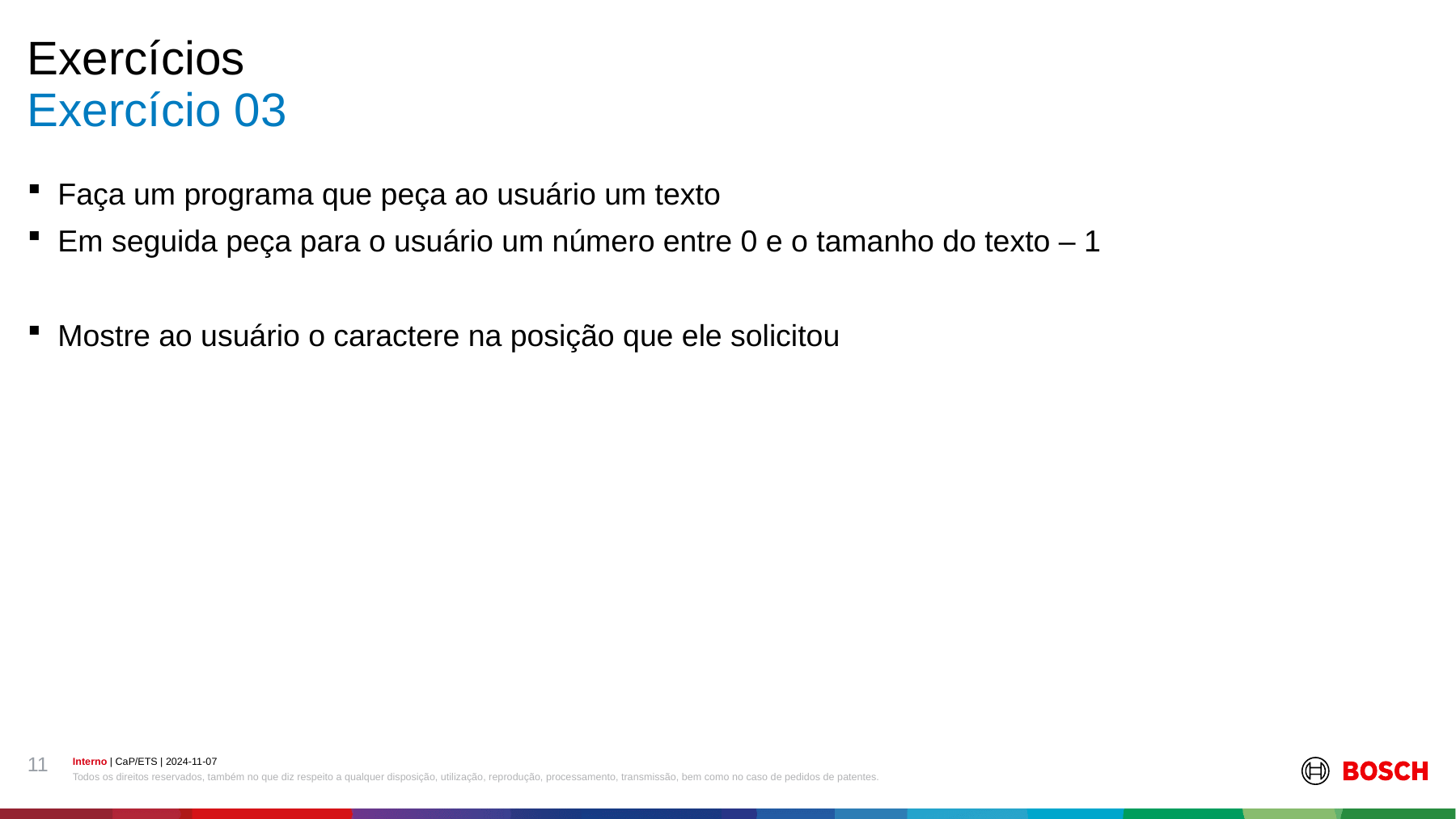

Exercícios
# Exercício 03
Faça um programa que peça ao usuário um texto
Em seguida peça para o usuário um número entre 0 e o tamanho do texto – 1

Mostre ao usuário o caractere na posição que ele solicitou
11